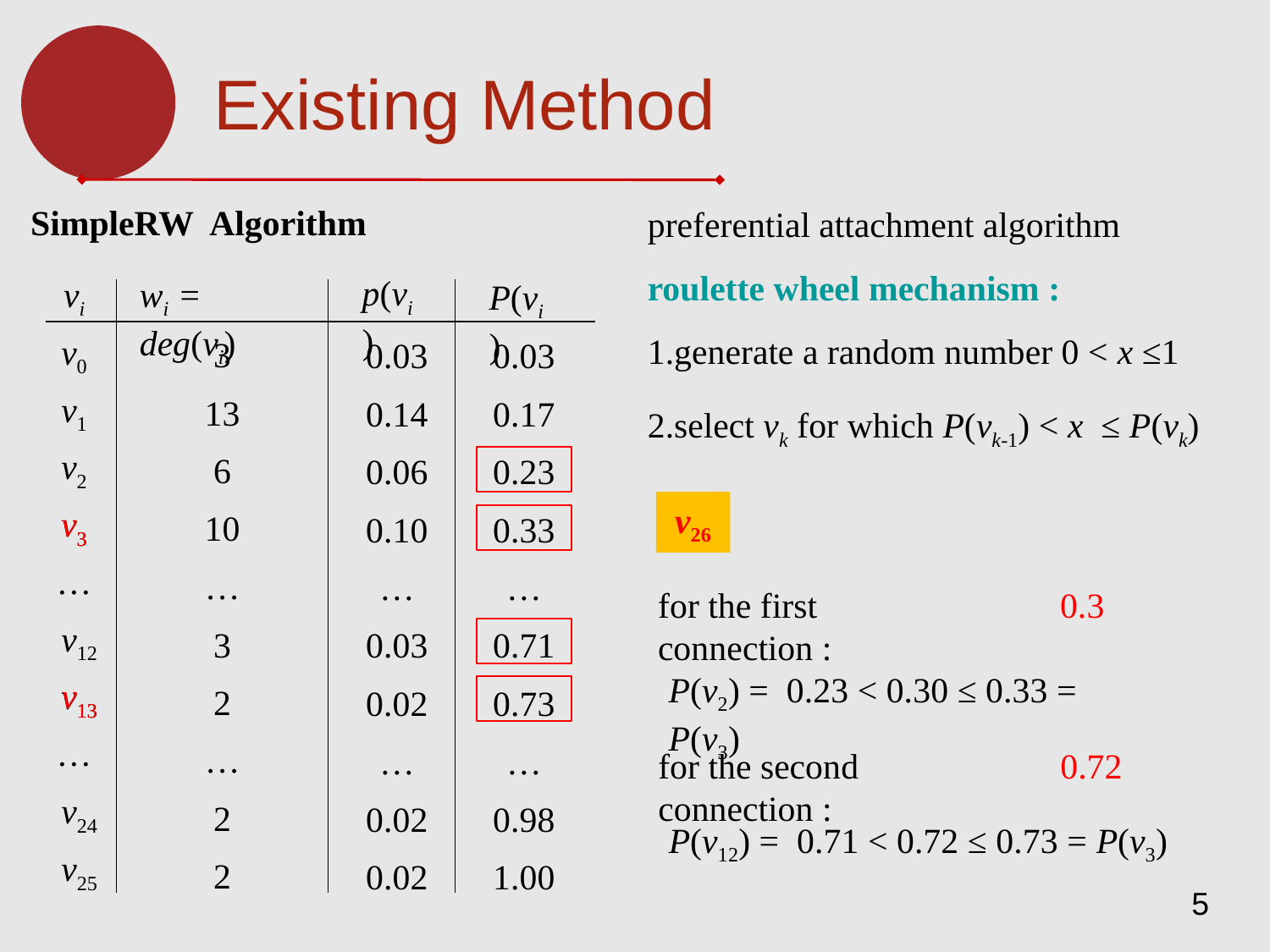

Existing Method
SimpleRW  Algorithm
preferential attachment algorithm
roulette wheel mechanism :
p(vi)
vi
wi = deg(vi)
P(vi)
1.generate a random number 0 < x ≤1
v0
3
0.03
0.03
v1
13
0.14
0.17
2.select vk for which P(vk-1) < x  ≤ P(vk)
v2
6
0.06
0.23

v26
v3
v3
10
0.10
0.33

…
…
…
…
for the first connection :
0.3
v12
3
0.03
0.71

P(v2) =  0.23 < 0.30 ≤ 0.33 = P(v3)
v13
v13
2
0.02
0.73

…
…
…
…
for the second connection :
0.72
v24
2
0.02
0.98
P(v12) =  0.71 < 0.72 ≤ 0.73 = P(v3)
v25
2
0.02
1.00
5